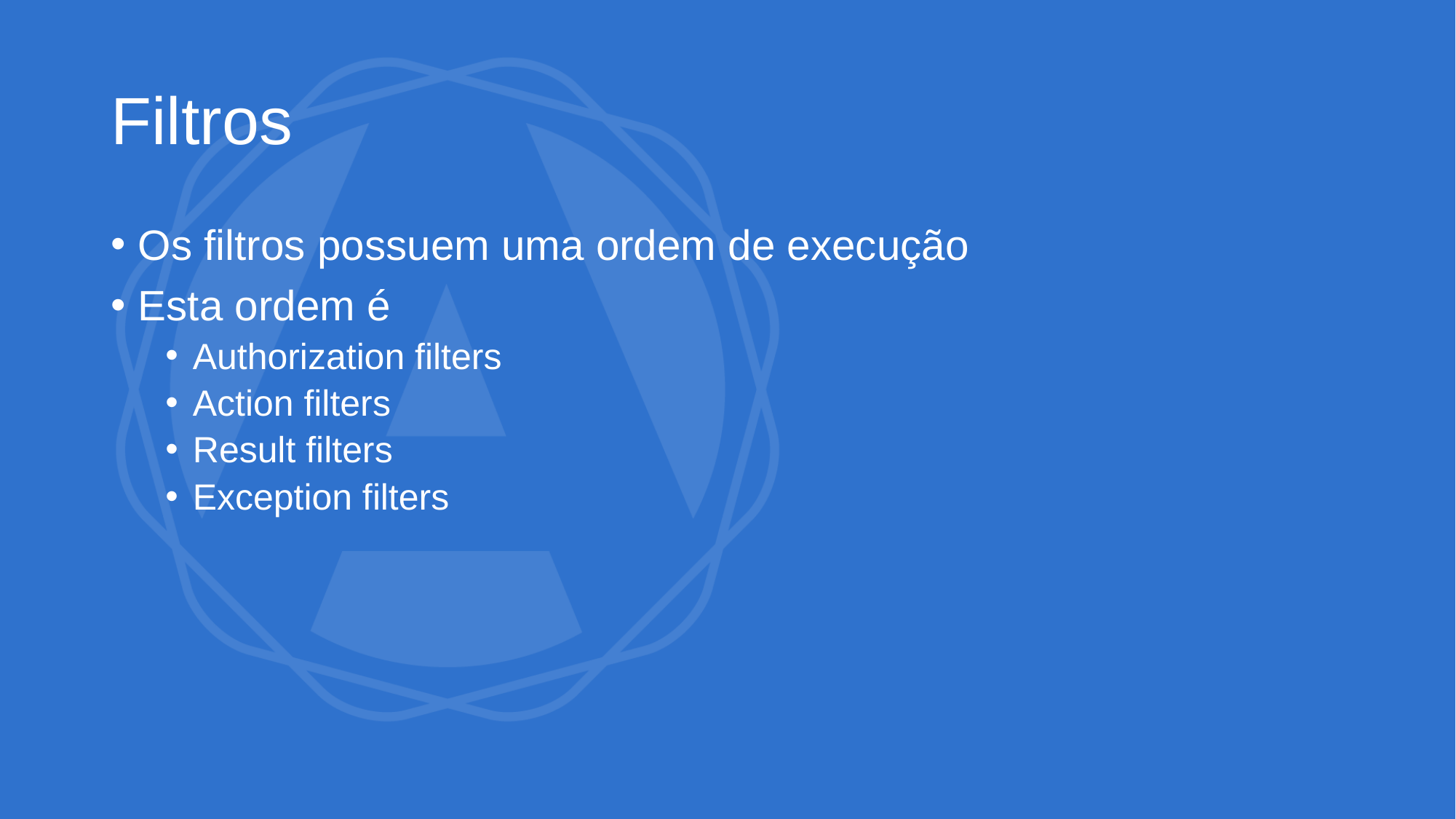

# Filtros
Os filtros possuem uma ordem de execução
Esta ordem é
Authorization filters
Action filters
Result filters
Exception filters